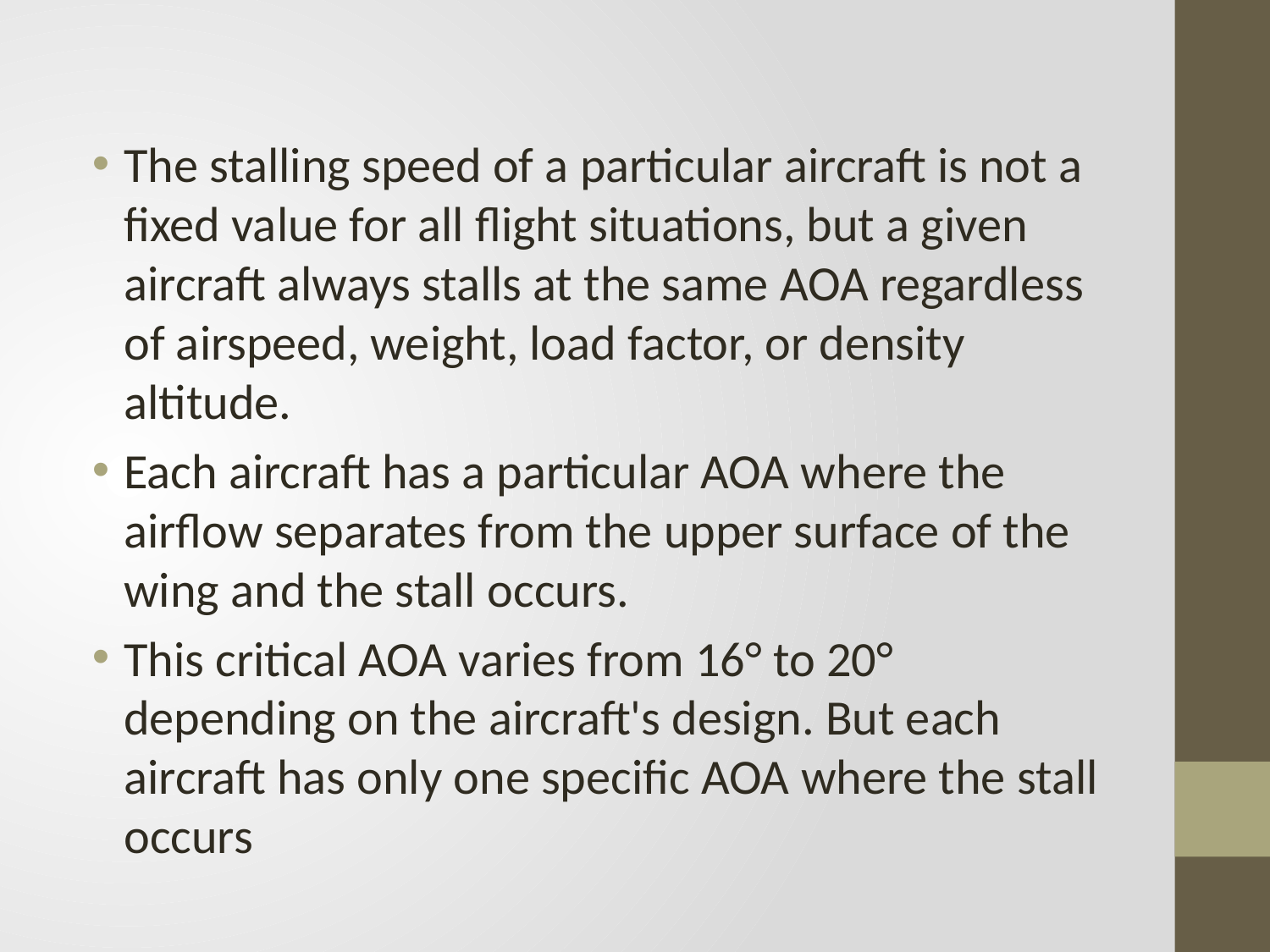

The stalling speed of a particular aircraft is not a fixed value for all flight situations, but a given aircraft always stalls at the same AOA regardless of airspeed, weight, load factor, or density altitude.
Each aircraft has a particular AOA where the airflow separates from the upper surface of the wing and the stall occurs.
This critical AOA varies from 16° to 20° depending on the aircraft's design. But each aircraft has only one specific AOA where the stall occurs